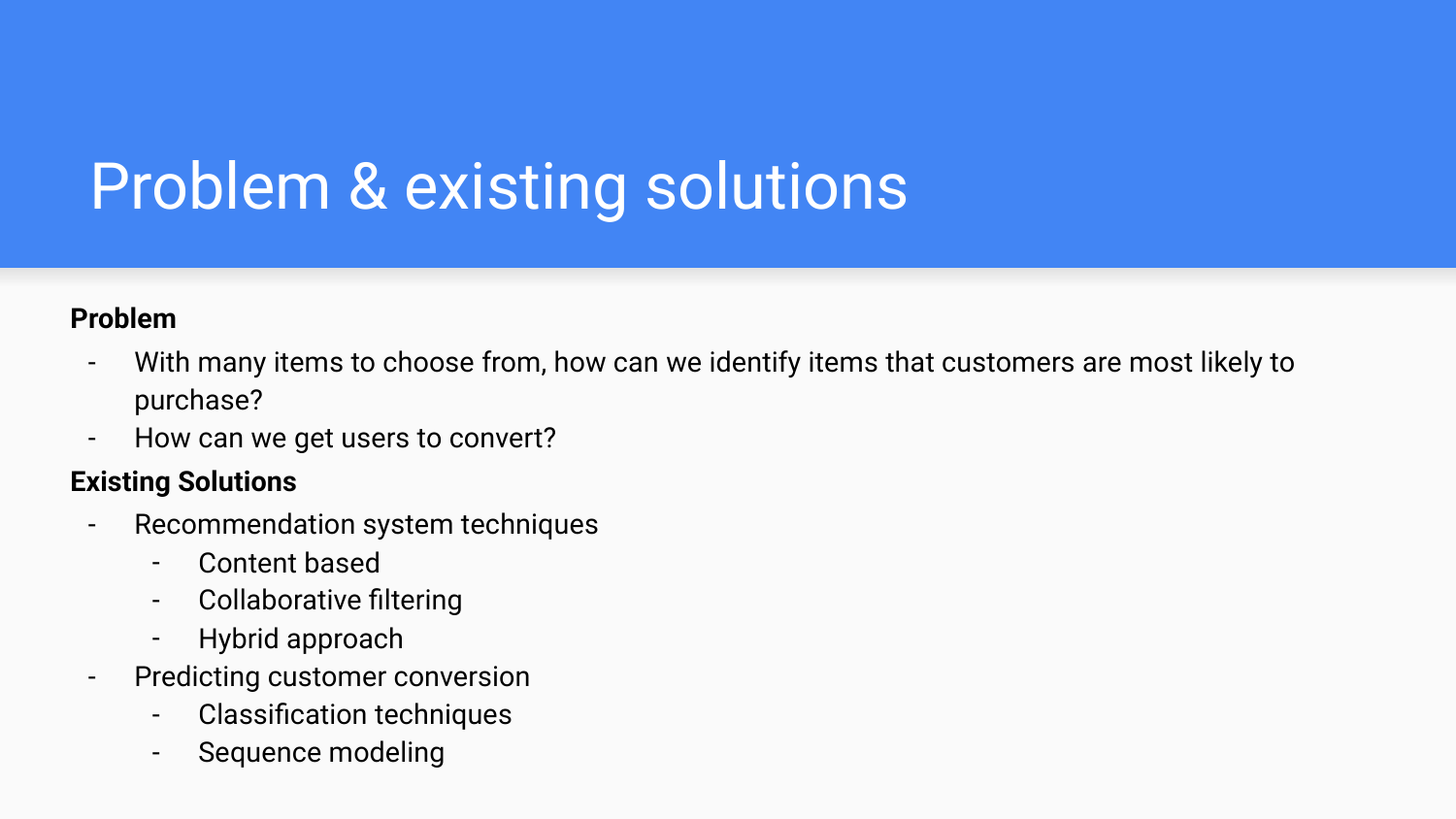

# Problem & existing solutions
Problem
With many items to choose from, how can we identify items that customers are most likely to purchase?
How can we get users to convert?
Existing Solutions
Recommendation system techniques
Content based
Collaborative filtering
Hybrid approach
Predicting customer conversion
Classification techniques
Sequence modeling